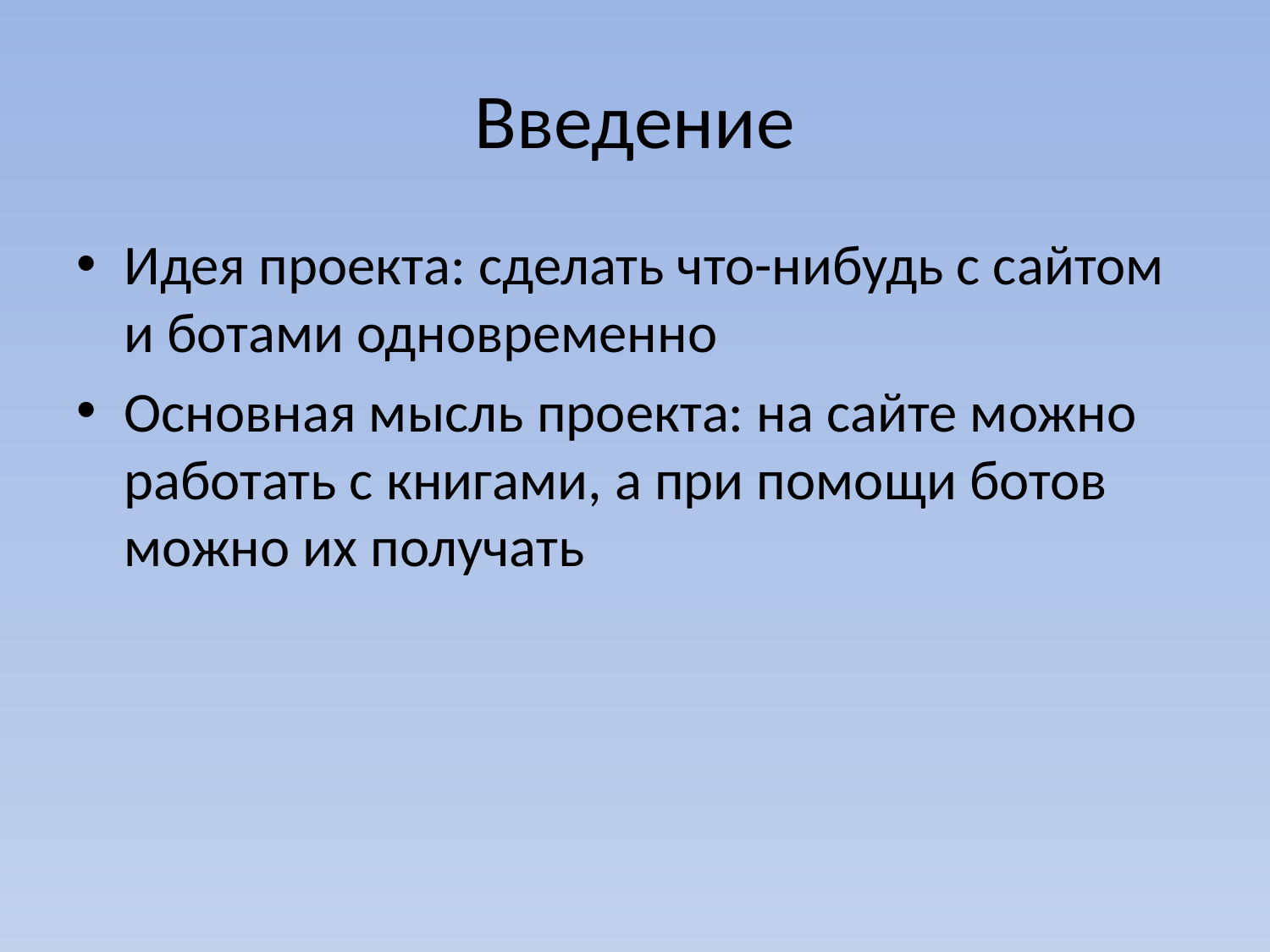

# Введение
Идея проекта: сделать что-нибудь с сайтом и ботами одновременно
Основная мысль проекта: на сайте можно работать с книгами, а при помощи ботов можно их получать